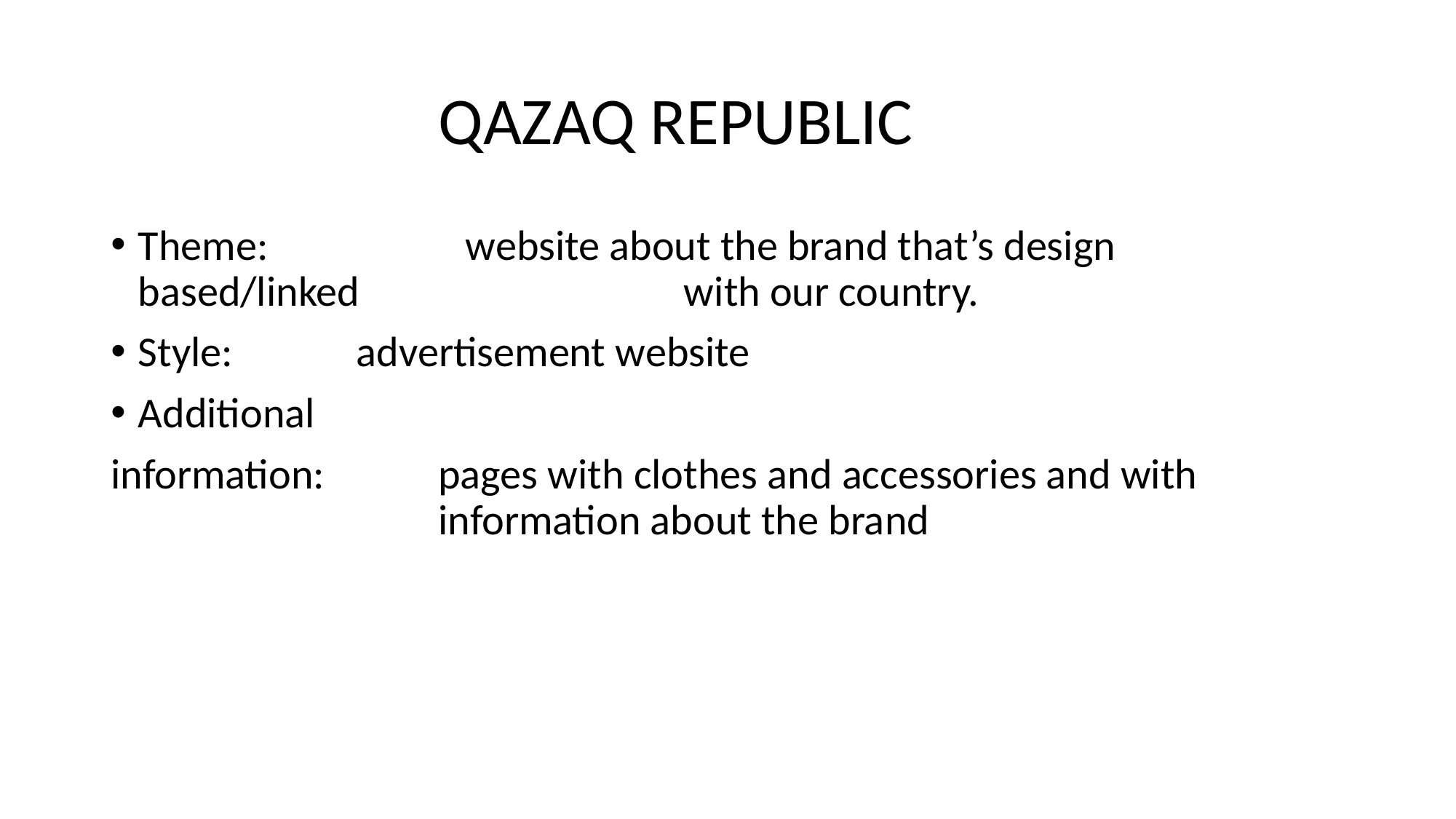

# QAZAQ REPUBLIC
Theme: 		website about the brand that’s design based/linked 			with our country.
Style: 		advertisement website
Additional
information: 	pages with clothes and accessories and with 				information about the brand